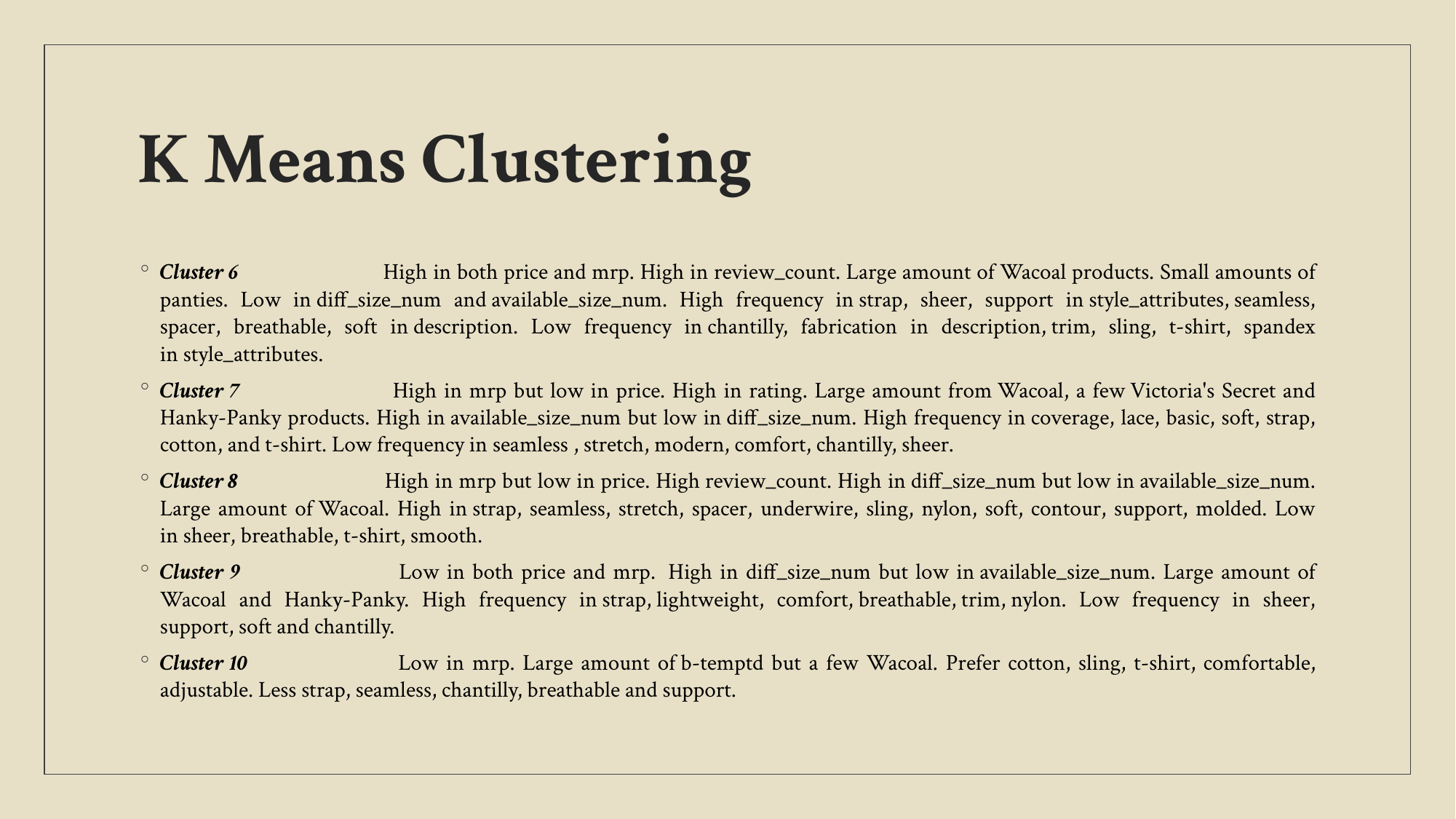

# K Means Clustering
Cluster 6             	High in both price and mrp. High in review_count. Large amount of Wacoal products. Small amounts of panties. Low in diff_size_num and available_size_num. High frequency in strap, sheer, support in style_attributes, seamless, spacer, breathable, soft in description. Low frequency in chantilly, fabrication in description, trim, sling, t-shirt, spandex in style_attributes.
Cluster 7             	High in mrp but low in price. High in rating. Large amount from Wacoal, a few Victoria's Secret and Hanky-Panky products. High in available_size_num but low in diff_size_num. High frequency in coverage, lace, basic, soft, strap, cotton, and t-shirt. Low frequency in seamless , stretch, modern, comfort, chantilly, sheer.
Cluster 8              	High in mrp but low in price. High review_count. High in diff_size_num but low in available_size_num. Large amount of Wacoal. High in strap, seamless, stretch, spacer, underwire, sling, nylon, soft, contour, support, molded. Low in sheer, breathable, t-shirt, smooth.
Cluster 9              	Low in both price and mrp.  High in diff_size_num but low in available_size_num. Large amount of Wacoal and Hanky-Panky. High frequency in strap, lightweight, comfort, breathable, trim, nylon. Low frequency in sheer, support, soft and chantilly.
Cluster 10             	Low in mrp. Large amount of b-temptd but a few Wacoal. Prefer cotton, sling, t-shirt, comfortable, adjustable. Less strap, seamless, chantilly, breathable and support.